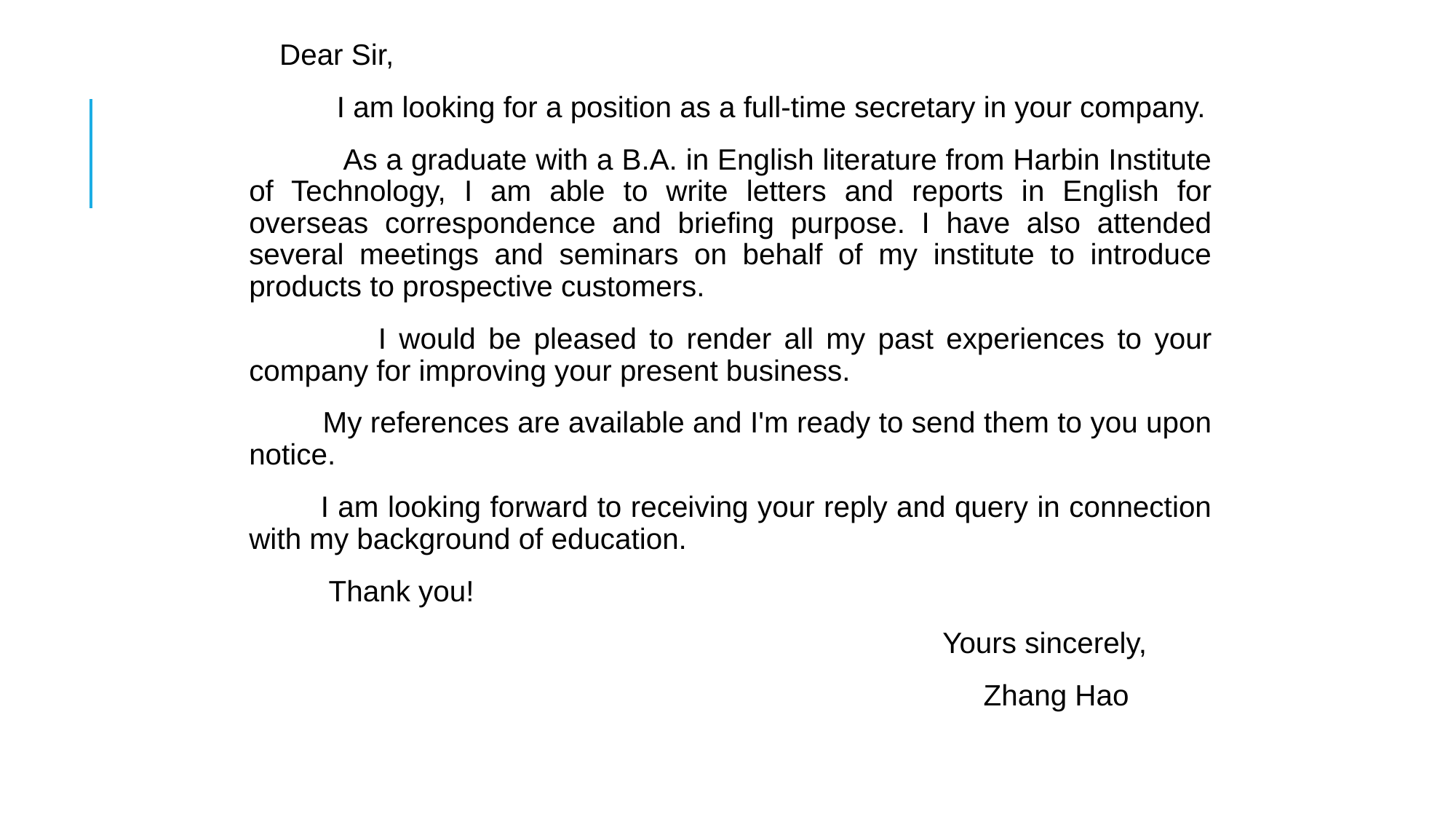

Dear Sir,
            I am looking for a position as a full-time secretary in your company.
            As a graduate with a B.A. in English literature from Harbin Institute of Technology, I am able to write letters and reports in English for overseas correspondence and briefing purpose. I have also attended several meetings and seminars on behalf of my institute to introduce products to prospective customers.
           I would be pleased to render all my past experiences to your company for improving your present business.
          My references are available and I'm ready to send them to you upon notice.
         I am looking forward to receiving your reply and query in connection with my background of education.
           Thank you!
                                                                                      Yours sincerely,
                                                                                           Zhang Hao

#